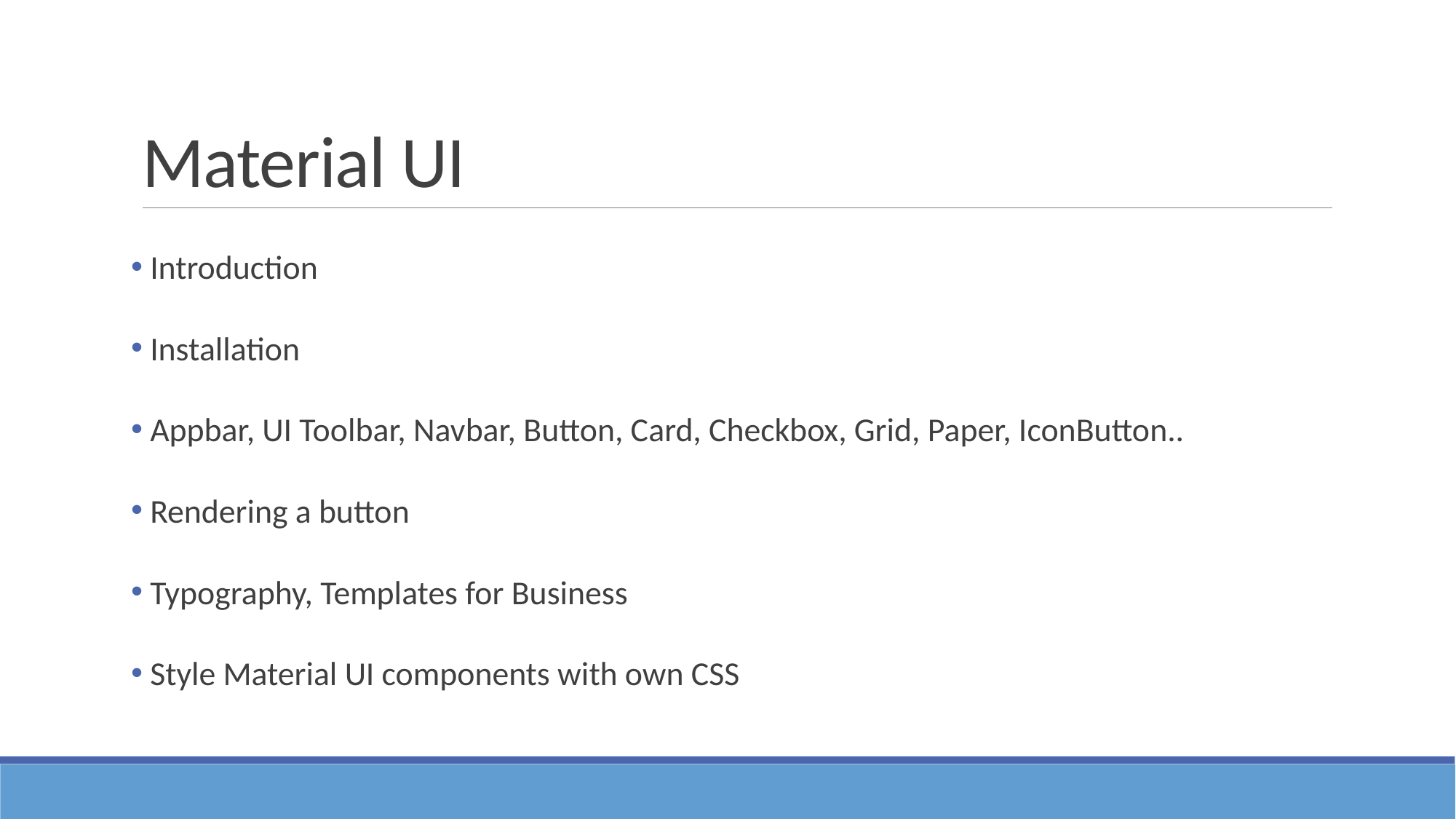

# Material UI
 Introduction
 Installation
 Appbar, UI Toolbar, Navbar, Button, Card, Checkbox, Grid, Paper, IconButton..
 Rendering a button
 Typography, Templates for Business
 Style Material UI components with own CSS